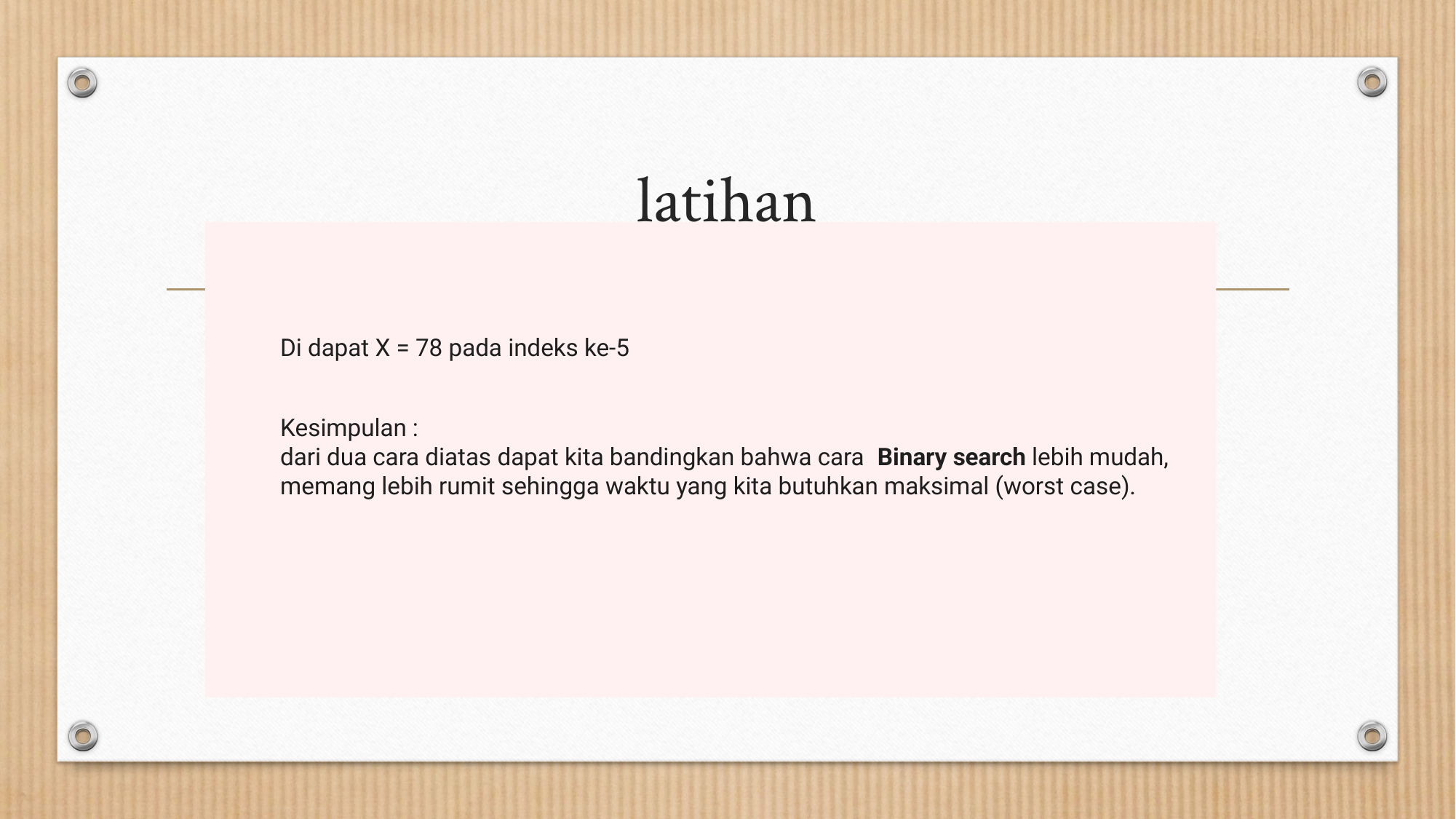

# latihan
Di dapat X = 78 pada indeks ke-5

Kesimpulan :
dari dua cara diatas dapat kita bandingkan bahwa cara  Binary search lebih mudah,
memang lebih rumit sehingga waktu yang kita butuhkan maksimal (worst case).